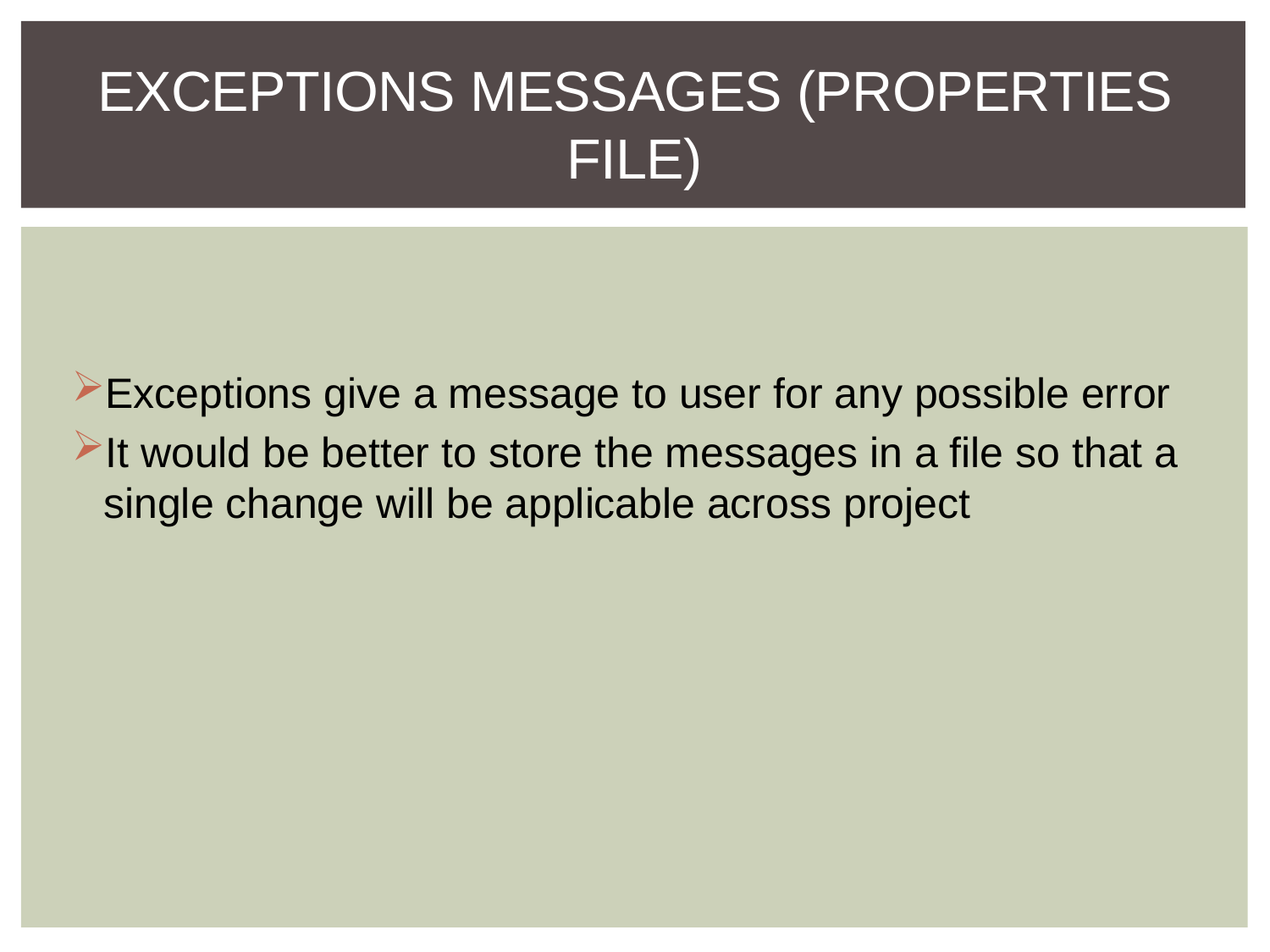

# Exceptions messages (properties file)
Exceptions give a message to user for any possible error
It would be better to store the messages in a file so that a single change will be applicable across project